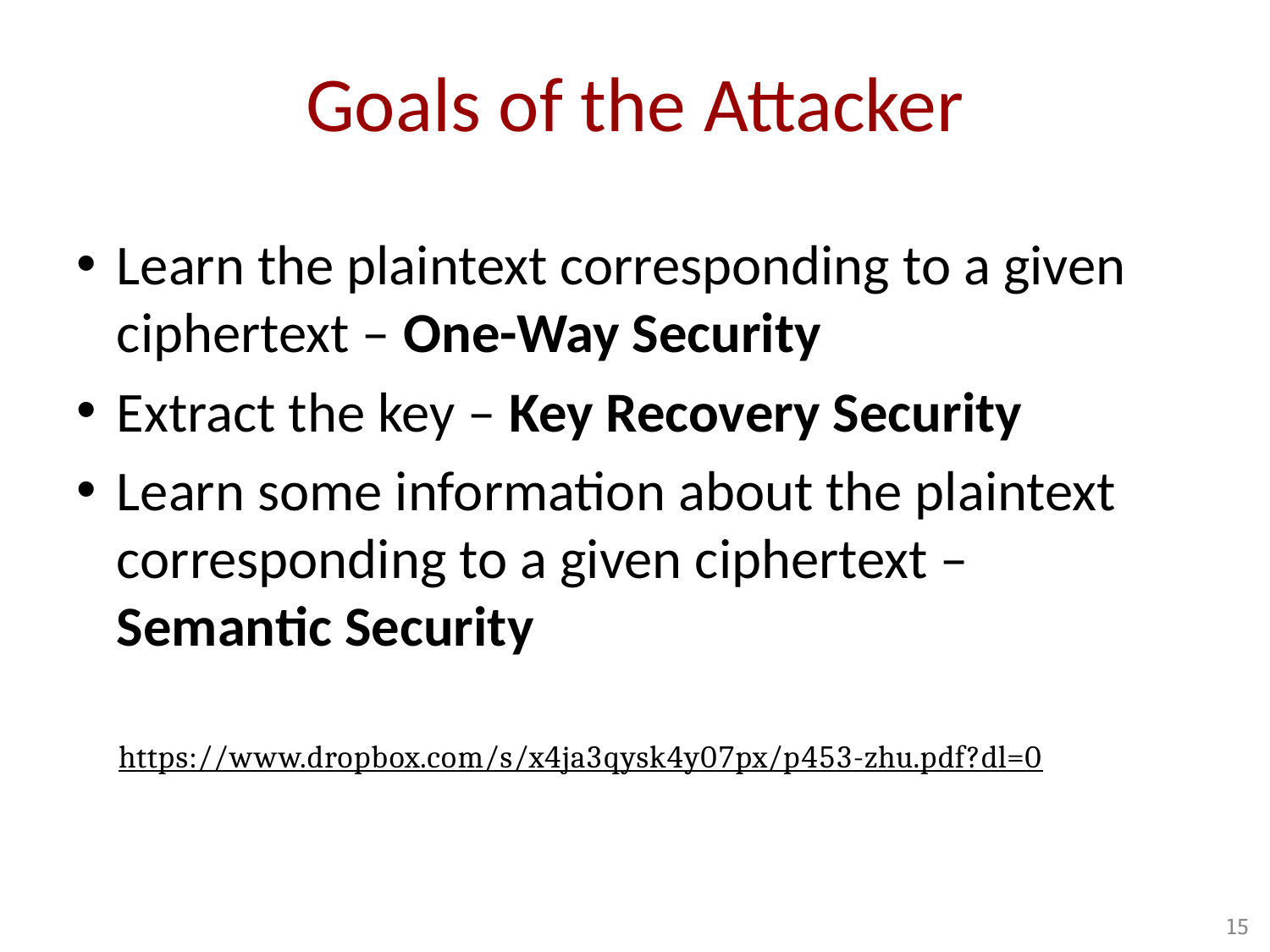

# Goals of the Attacker
Learn the plaintext corresponding to a given ciphertext – One-Way Security
Extract the key – Key Recovery Security
Learn some information about the plaintext corresponding to a given ciphertext – Semantic Security
https://www.dropbox.com/s/x4ja3qysk4y07px/p453-zhu.pdf?dl=0
15